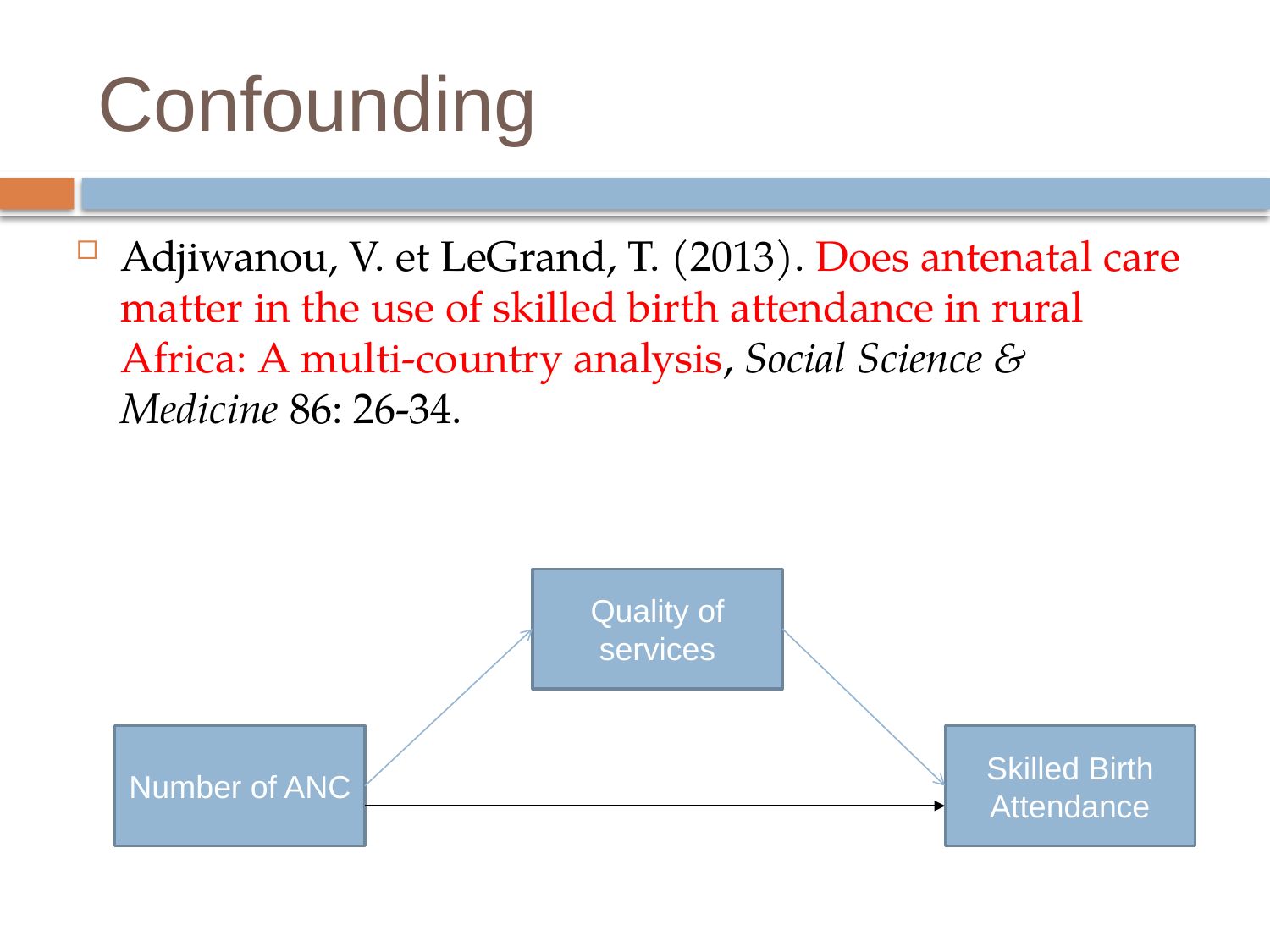

# Confounding
Adjiwanou, V. et LeGrand, T. (2013). Does antenatal care matter in the use of skilled birth attendance in rural Africa: A multi-country analysis, Social Science & Medicine 86: 26-34.

Quality of services
Number of ANC
Skilled Birth Attendance